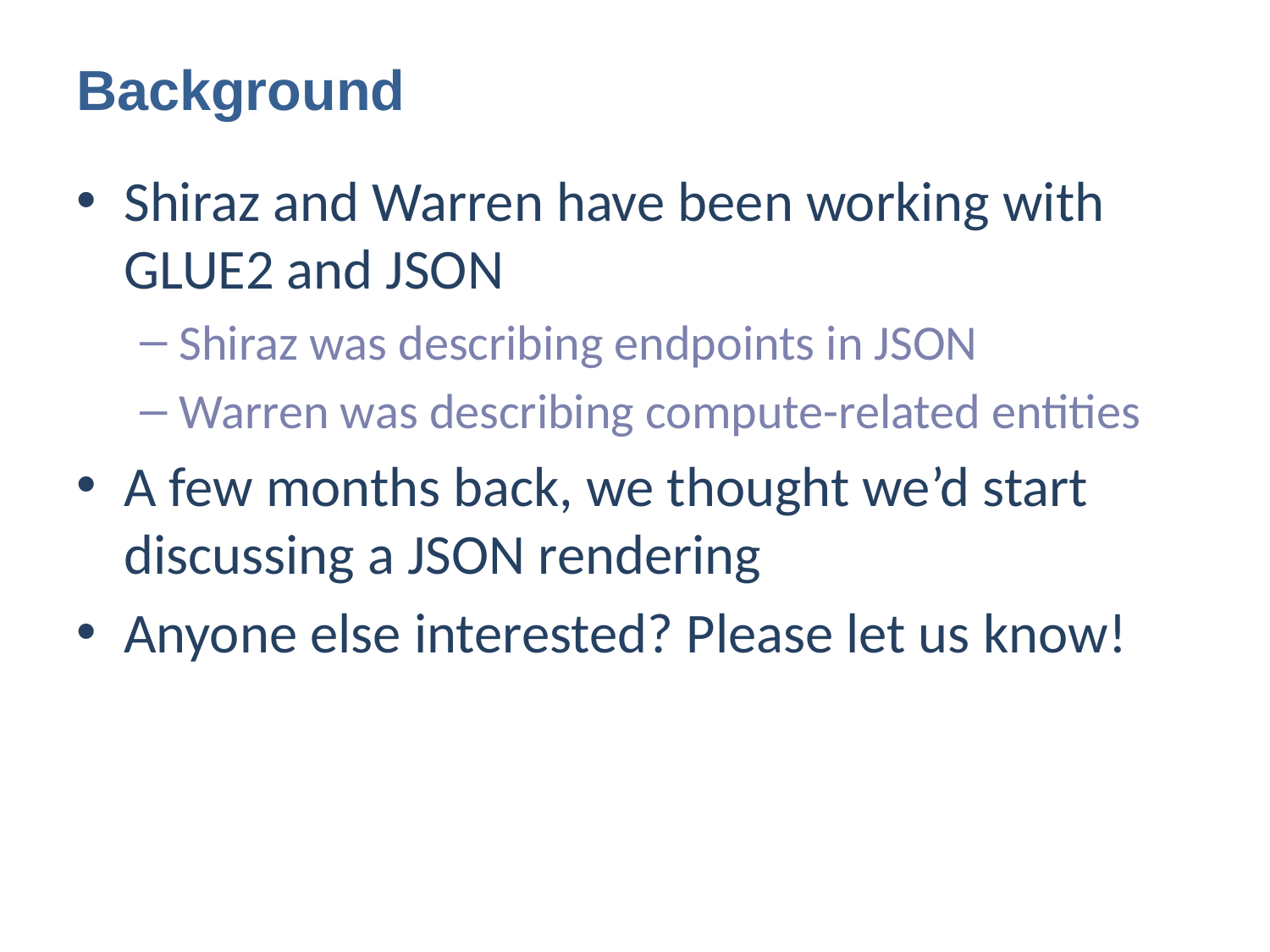

# Background
Shiraz and Warren have been working with GLUE2 and JSON
Shiraz was describing endpoints in JSON
Warren was describing compute-related entities
A few months back, we thought we’d start discussing a JSON rendering
Anyone else interested? Please let us know!
5